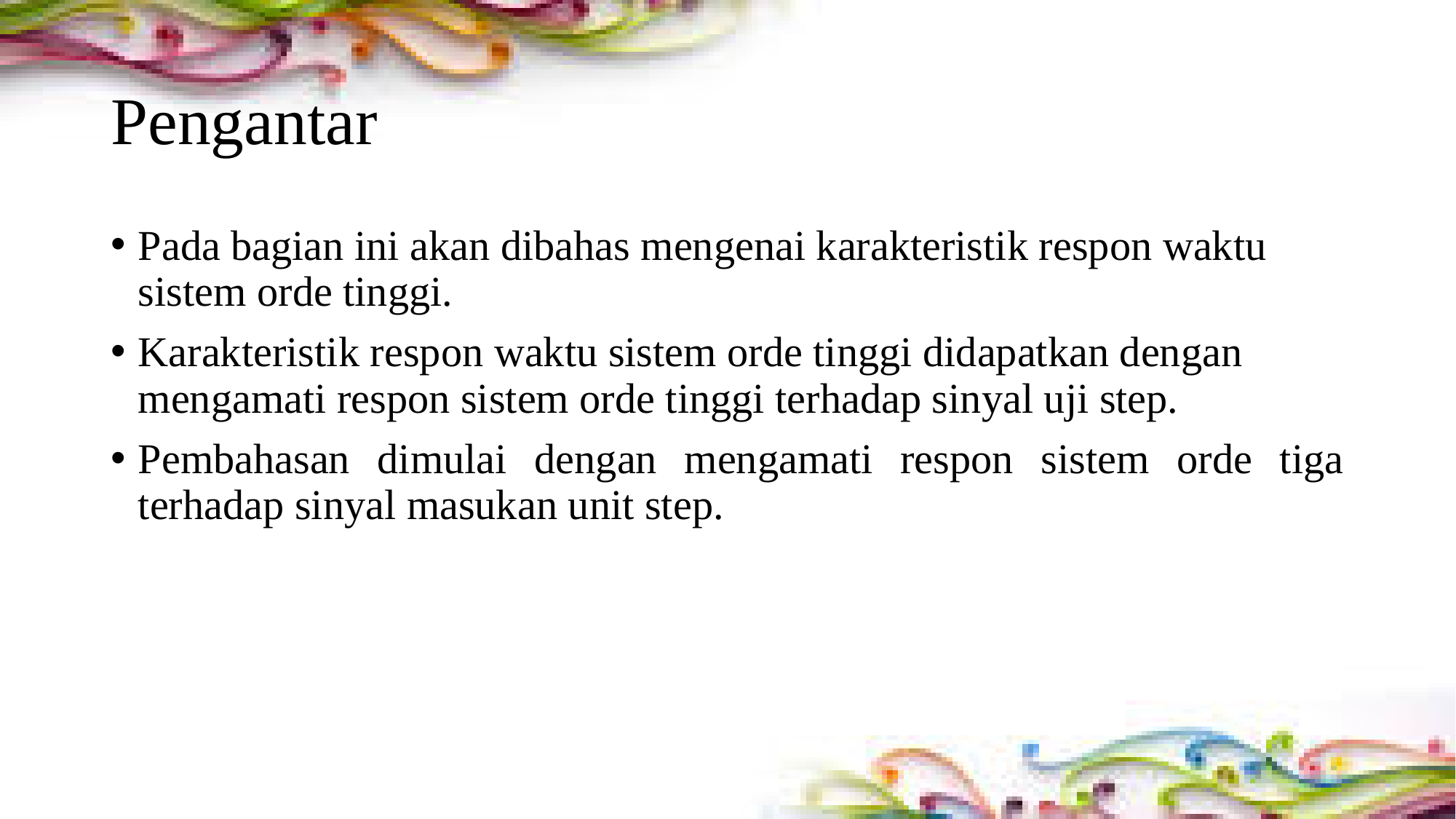

# Pengantar
Pada bagian ini akan dibahas mengenai karakteristik respon waktu sistem orde tinggi.
Karakteristik respon waktu sistem orde tinggi didapatkan dengan mengamati respon sistem orde tinggi terhadap sinyal uji step.
Pembahasan dimulai dengan mengamati respon sistem orde tiga terhadap sinyal masukan unit step.